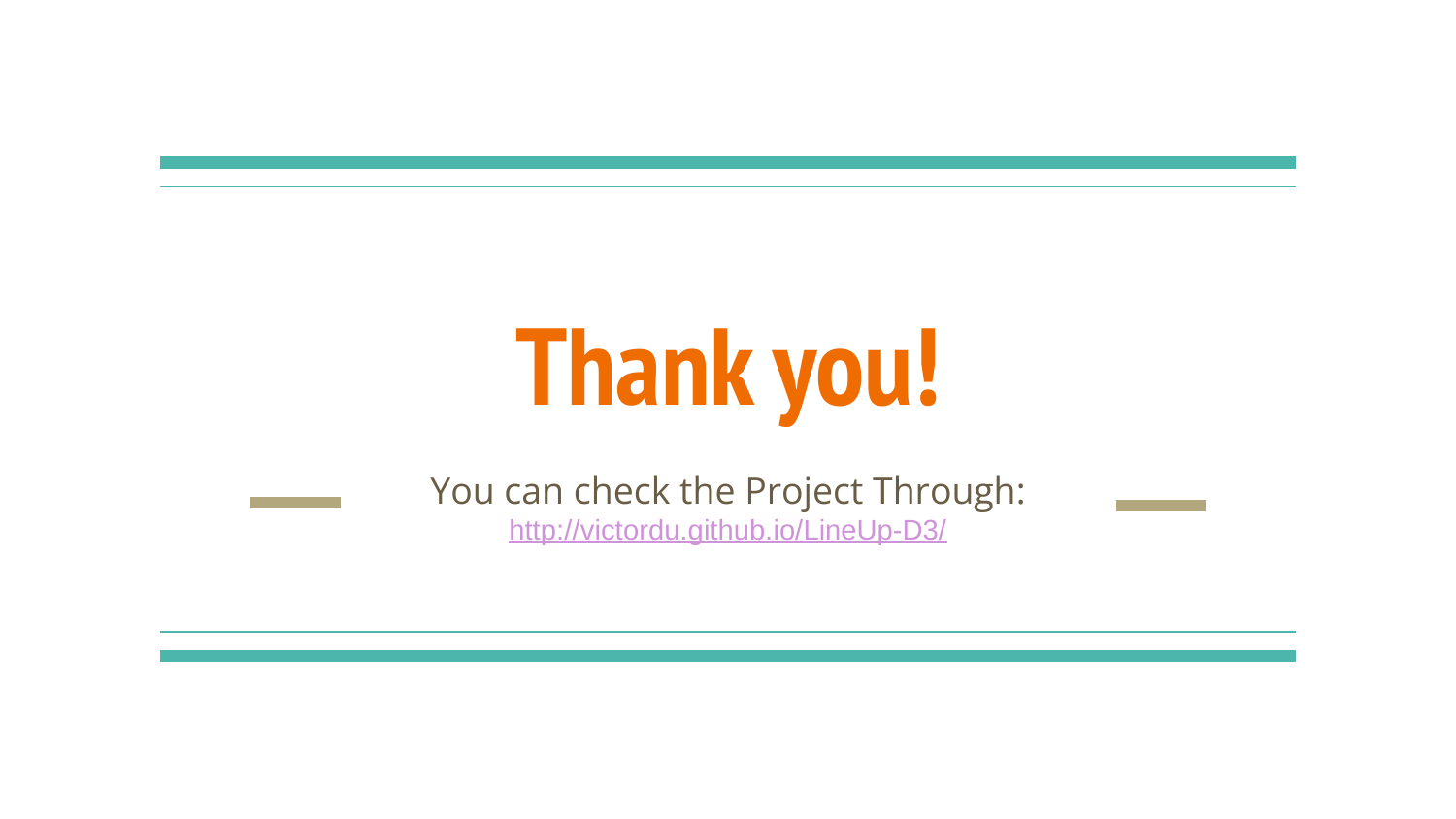

# Thank you!
You can check the Project Through:
http://victordu.github.io/LineUp-D3/